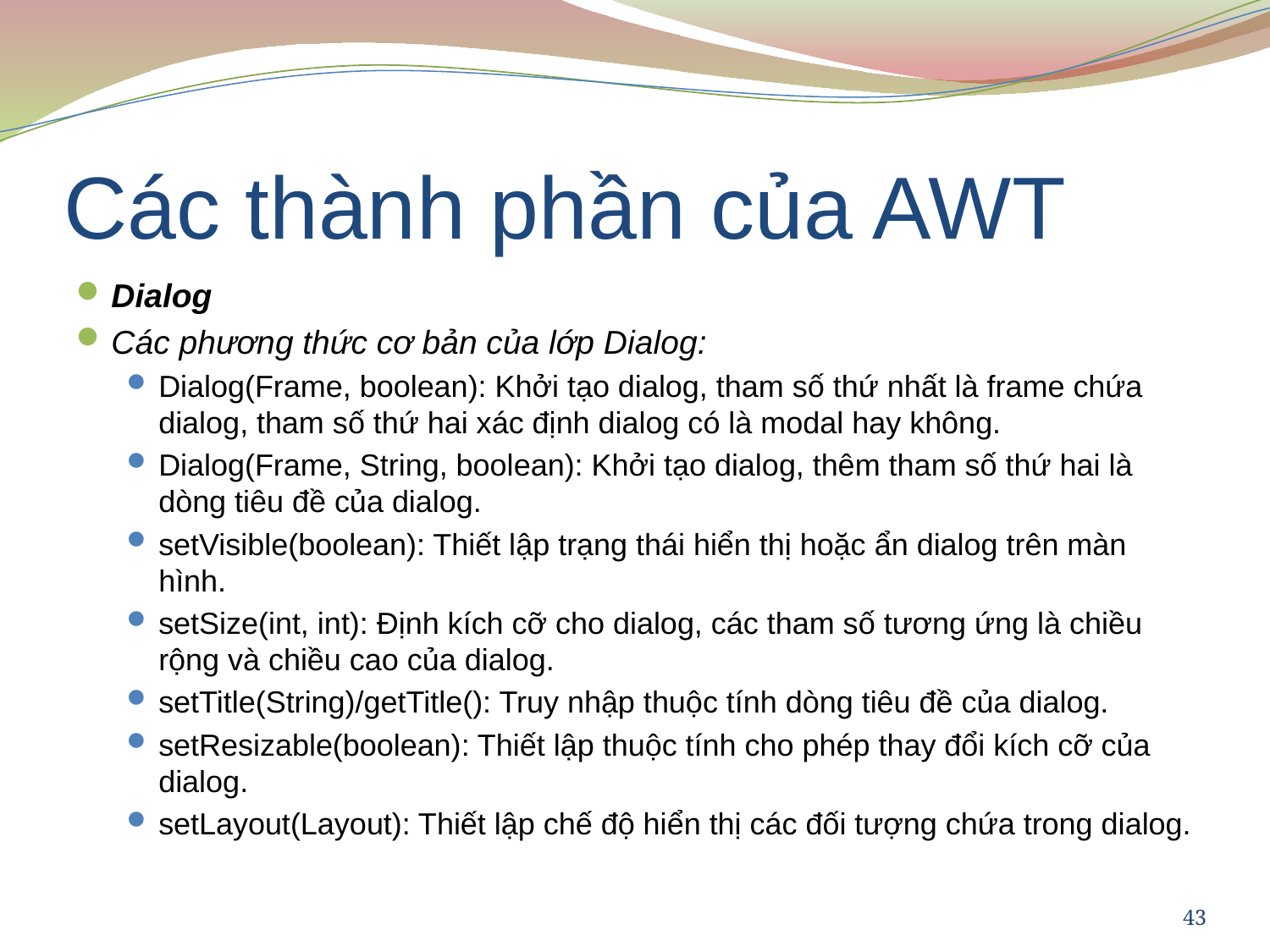

# Các thành phần của AWT
Dialog
Các phương thức cơ bản của lớp Dialog:
Dialog(Frame, boolean): Khởi tạo dialog, tham số thứ nhất là frame chứa dialog, tham số thứ hai xác định dialog có là modal hay không.
Dialog(Frame, String, boolean): Khởi tạo dialog, thêm tham số thứ hai là dòng tiêu đề của dialog.
setVisible(boolean): Thiết lập trạng thái hiển thị hoặc ẩn dialog trên màn hình.
setSize(int, int): Định kích cỡ cho dialog, các tham số tương ứng là chiều rộng và chiều cao của dialog.
setTitle(String)/getTitle(): Truy nhập thuộc tính dòng tiêu đề của dialog.
setResizable(boolean): Thiết lập thuộc tính cho phép thay đổi kích cỡ của dialog.
setLayout(Layout): Thiết lập chế độ hiển thị các đối tượng chứa trong dialog.
43